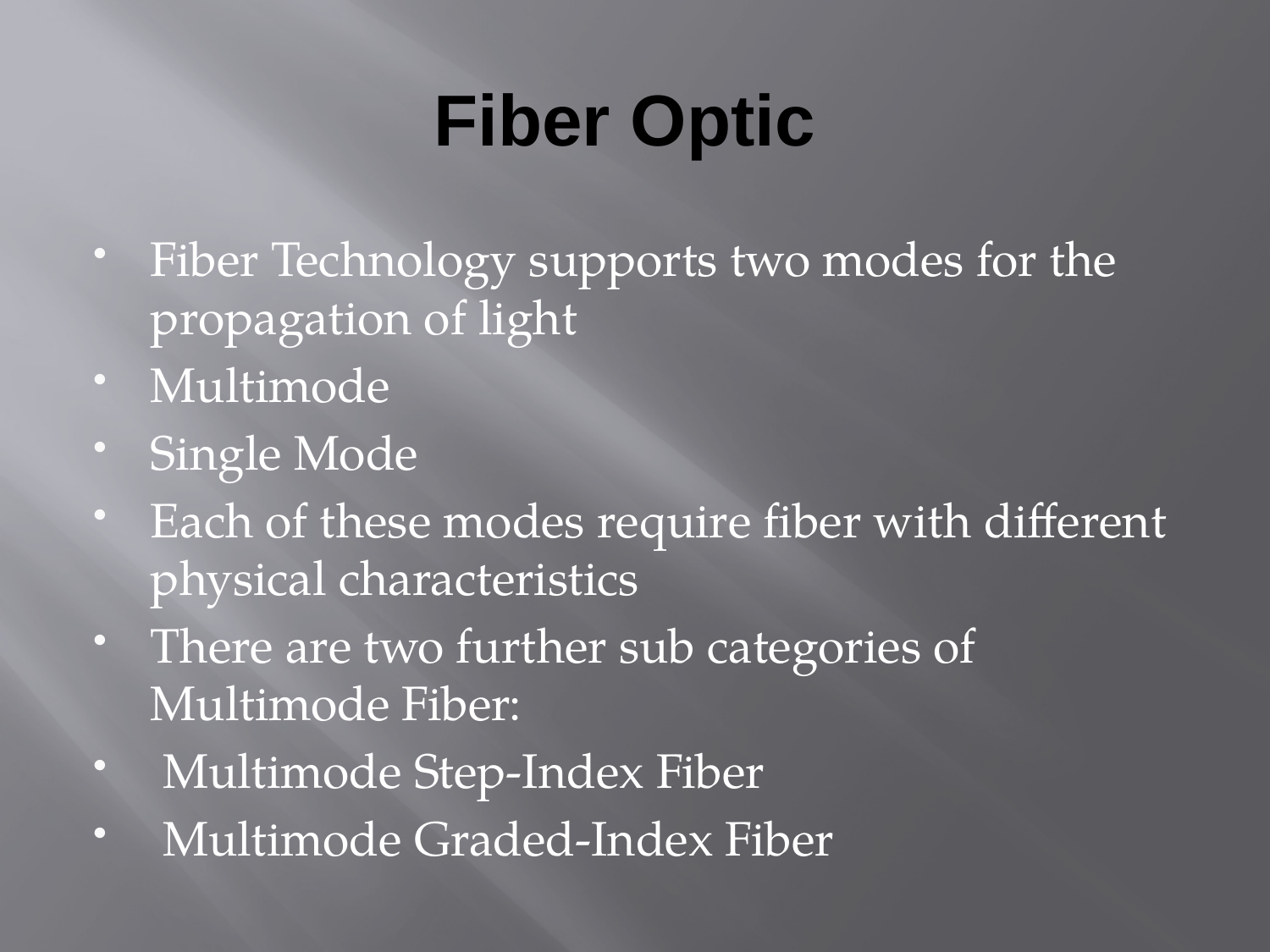

# Fiber Optic
Fiber Technology supports two modes for the propagation of light
Multimode
Single Mode
Each of these modes require fiber with different physical characteristics
There are two further sub categories of Multimode Fiber:
 Multimode Step-Index Fiber
 Multimode Graded-Index Fiber